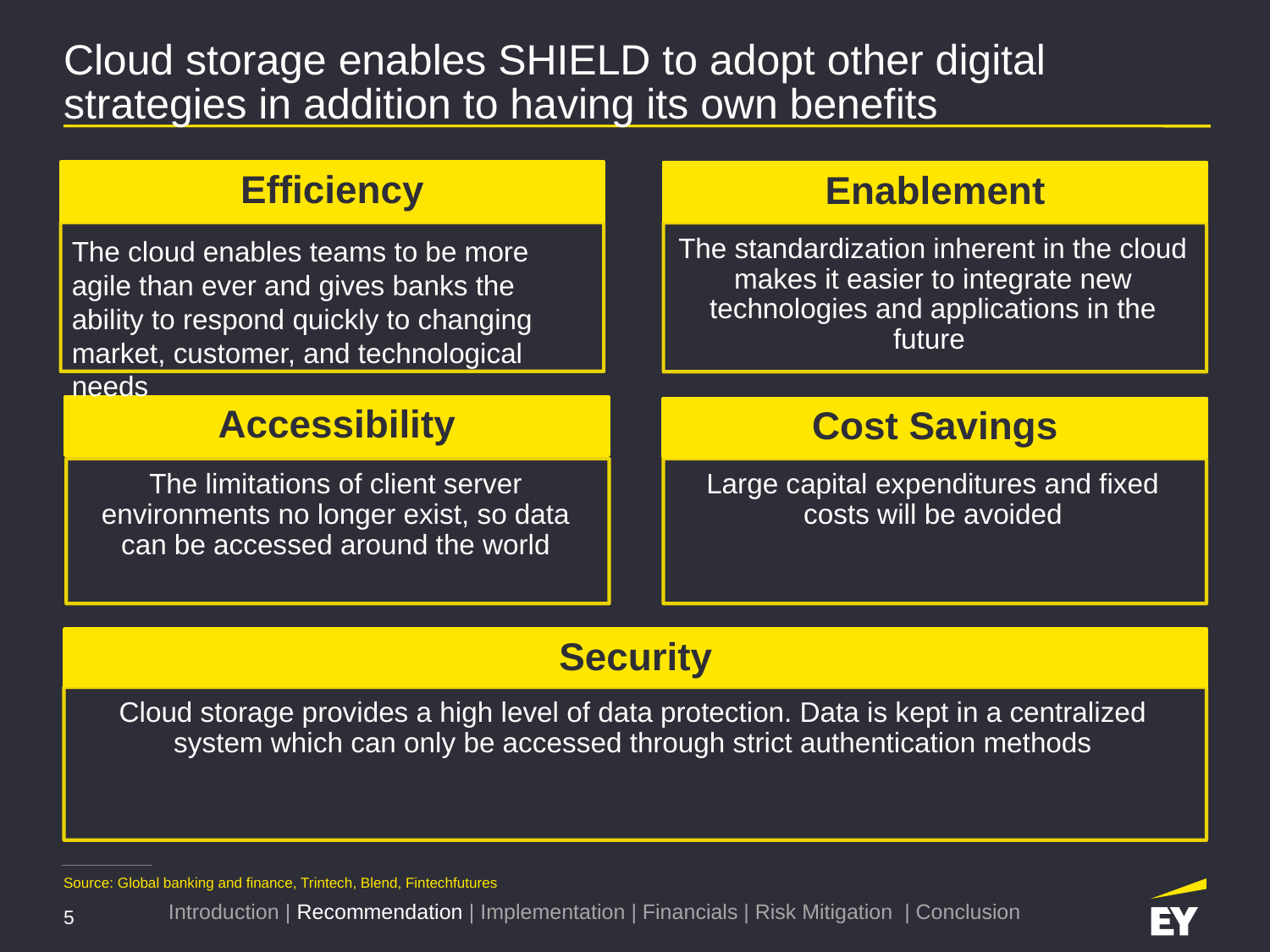

# Cloud storage enables SHIELD to adopt other digital strategies in addition to having its own benefits
Efficiency
Enablement
The cloud enables teams to be more agile than ever and gives banks the ability to respond quickly to changing market, customer, and technological needs

The standardization inherent in the cloud makes it easier to integrate new technologies and applications in the future
Accessibility
Cost Savings
Large capital expenditures and fixed costs will be avoided
The limitations of client server environments no longer exist, so data can be accessed around the world
Security
Cloud storage provides a high level of data protection. Data is kept in a centralized system which can only be accessed through strict authentication methods
Source: Global banking and finance, Trintech, Blend, Fintechfutures
Introduction | Recommendation | Implementation | Financials | Risk Mitigation  | Conclusion
5